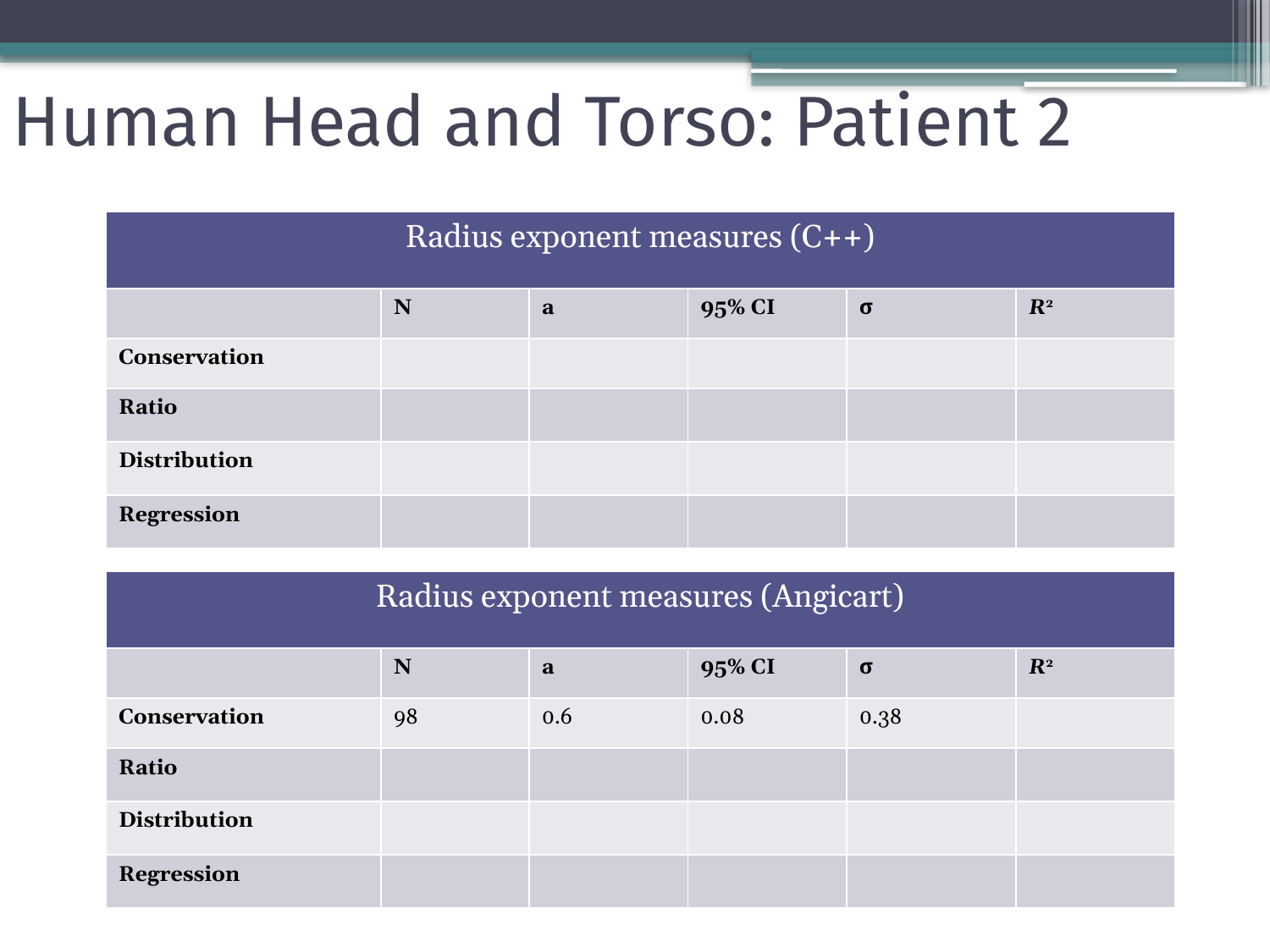

Human Head and Torso: Patient 2
| Radius exponent measures (C++) |  |  |  |  |  |
| --- | --- | --- | --- | --- | --- |
|  | N | a | 95% CI | σ | R2 |
| Conservation |  |  |  |  |  |
| Ratio |  |  |  |  |  |
| Distribution |  |  |  |  |  |
| Regression |  |  |  |  |  |
| Radius exponent measures (Angicart) |  |  |  |  |  |
| --- | --- | --- | --- | --- | --- |
|  | N | a | 95% CI | σ | R2 |
| Conservation | 98 | 0.6 | 0.08 | 0.38 |  |
| Ratio |  |  |  |  |  |
| Distribution |  |  |  |  |  |
| Regression |  |  |  |  |  |